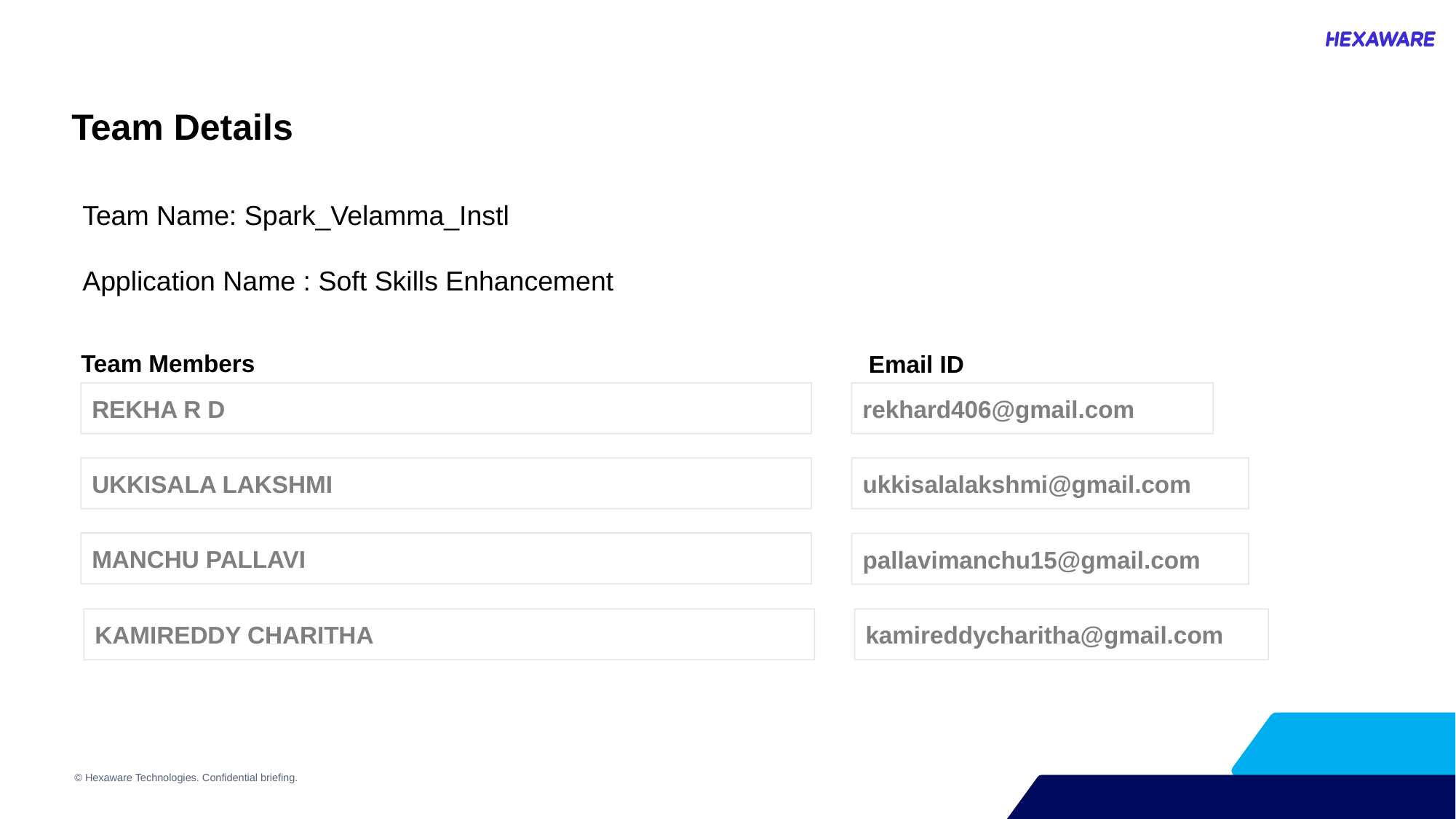

Team Details
Team Name: Spark_Velamma_Instl

Application Name : Soft Skills Enhancement
Team Members
Email ID
REKHA R D
rekhard406@gmail.com
ukkisalalakshmi@gmail.com
UKKISALA LAKSHMI
MANCHU PALLAVI
pallavimanchu15@gmail.com
KAMIREDDY CHARITHA
kamireddycharitha@gmail.com